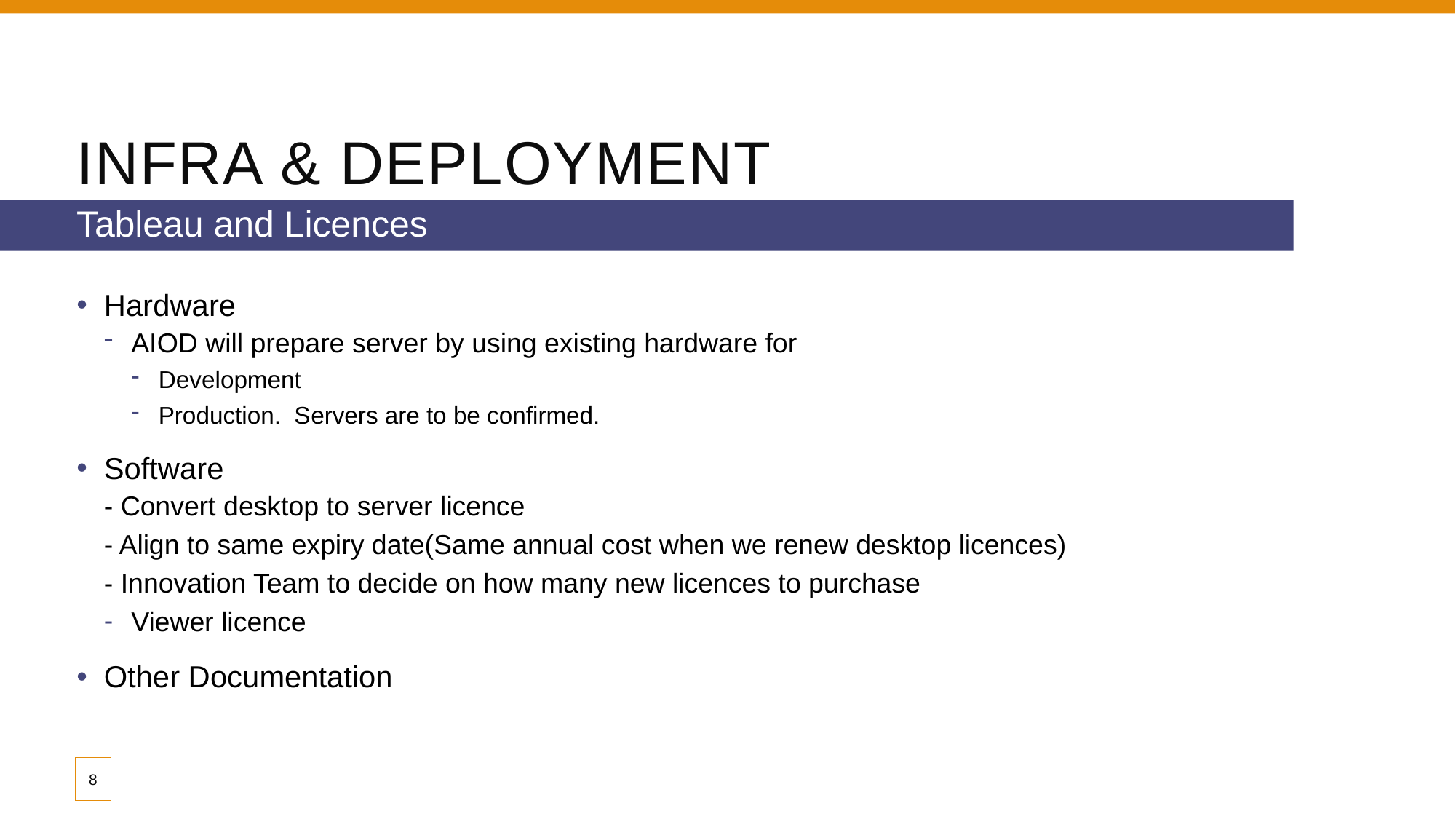

# Infra & Deployment
Tableau and Licences
Hardware
AIOD will prepare server by using existing hardware for
Development
Production.  Servers are to be confirmed.
Software
- Convert desktop to server licence
- Align to same expiry date(Same annual cost when we renew desktop licences)
- Innovation Team to decide on how many new licences to purchase
Viewer licence
Other Documentation
8